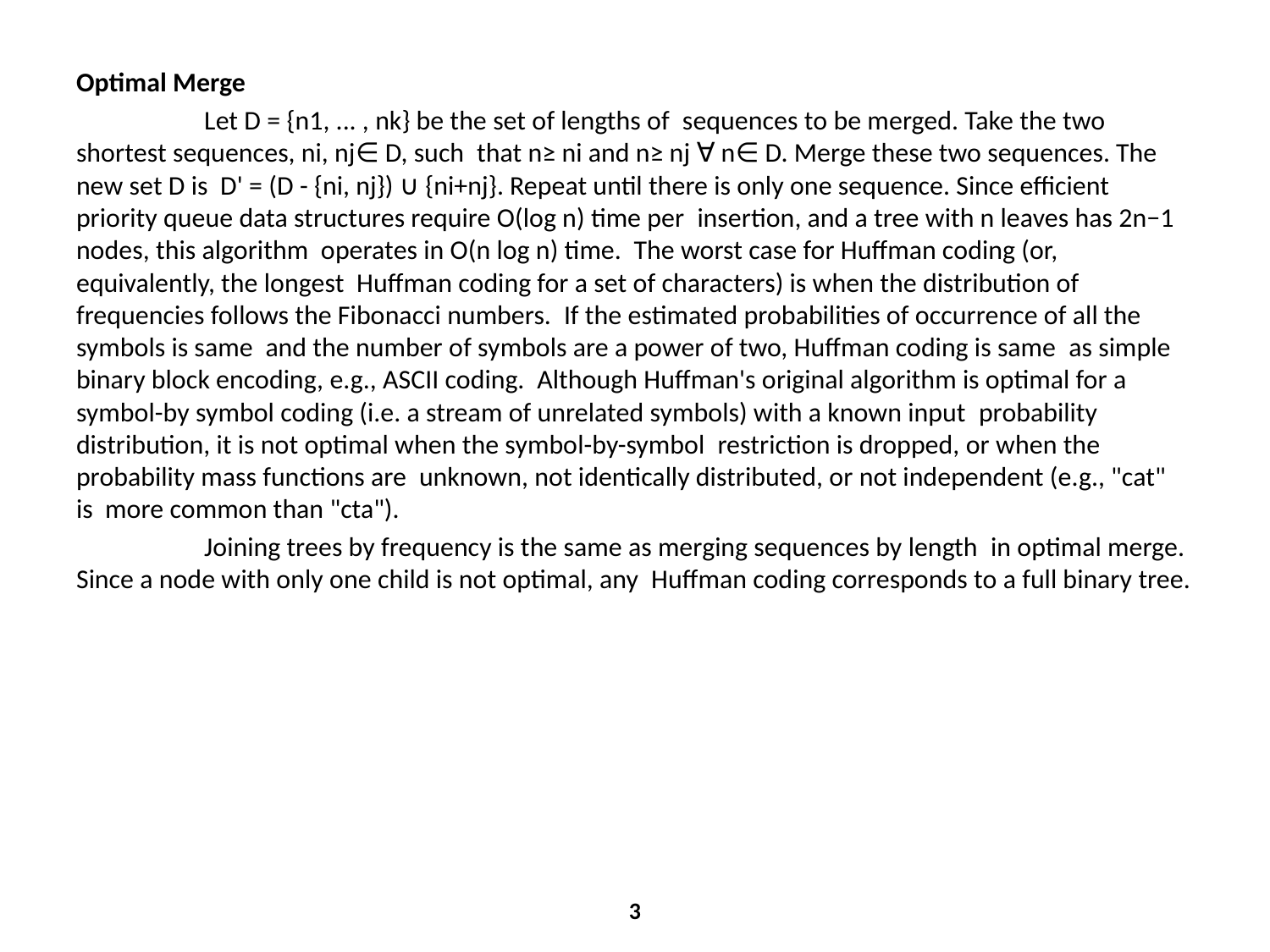

Optimal Merge
	 Let D = {n1, ... , nk} be the set of lengths of  sequences to be merged. Take the two shortest sequences, ni, nj∈ D, such  that n≥ ni and n≥ nj ∀ n∈ D. Merge these two sequences. The new set D is  D' = (D - {ni, nj}) ∪ {ni+nj}. Repeat until there is only one sequence. Since efficient priority queue data structures require O(log n) time per  insertion, and a tree with n leaves has 2n−1 nodes, this algorithm  operates in O(n log n) time.  The worst case for Huffman coding (or, equivalently, the longest  Huffman coding for a set of characters) is when the distribution of  frequencies follows the Fibonacci numbers.  If the estimated probabilities of occurrence of all the symbols is same  and the number of symbols are a power of two, Huffman coding is same  as simple binary block encoding, e.g., ASCII coding.  Although Huffman's original algorithm is optimal for a symbol-by symbol coding (i.e. a stream of unrelated symbols) with a known input  probability distribution, it is not optimal when the symbol-by-symbol  restriction is dropped, or when the probability mass functions are  unknown, not identically distributed, or not independent (e.g., "cat" is  more common than "cta").
	 Joining trees by frequency is the same as merging sequences by length  in optimal merge. Since a node with only one child is not optimal, any  Huffman coding corresponds to a full binary tree.

3